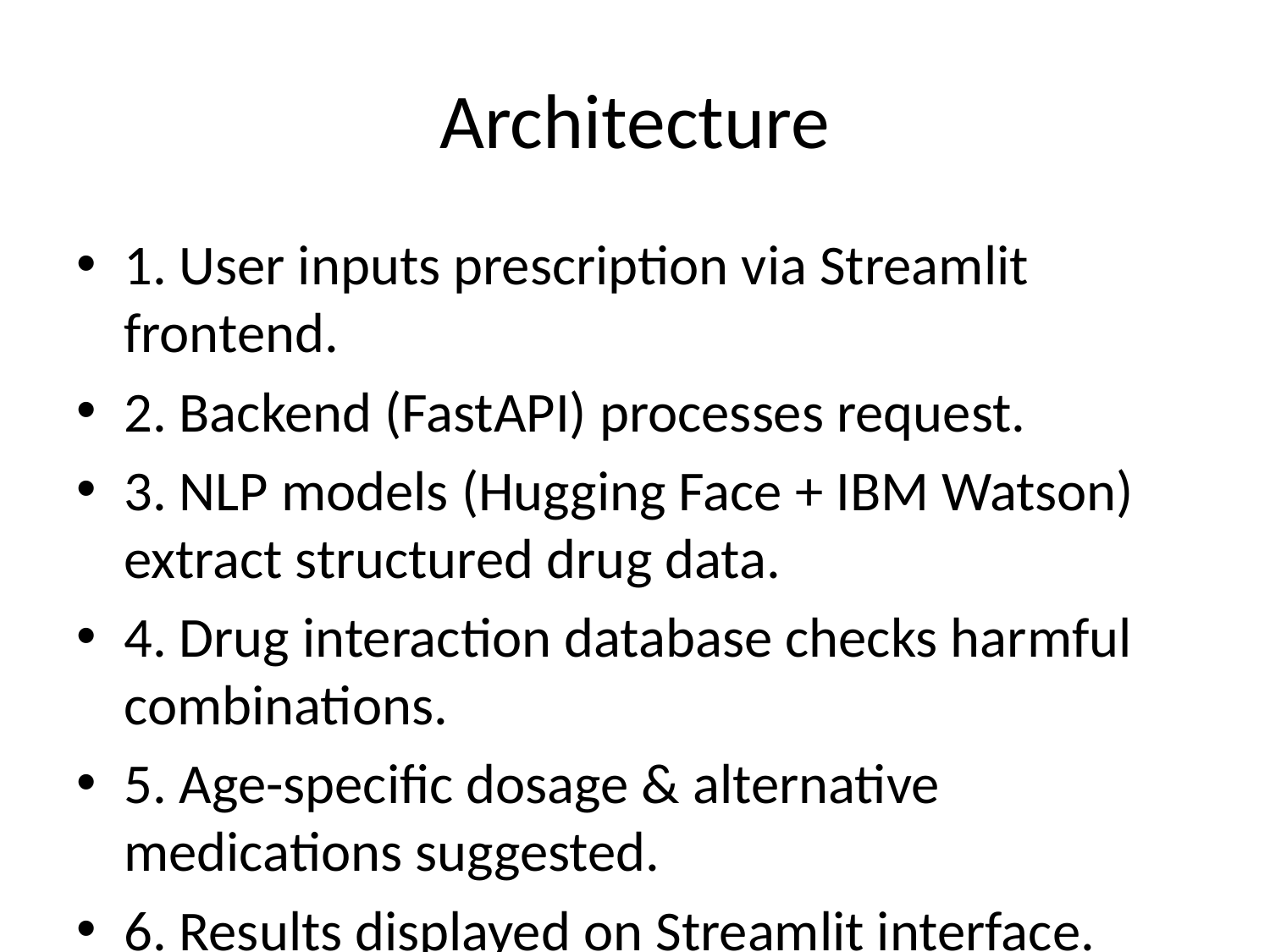

# Architecture
1. User inputs prescription via Streamlit frontend.
2. Backend (FastAPI) processes request.
3. NLP models (Hugging Face + IBM Watson) extract structured drug data.
4. Drug interaction database checks harmful combinations.
5. Age-specific dosage & alternative medications suggested.
6. Results displayed on Streamlit interface.